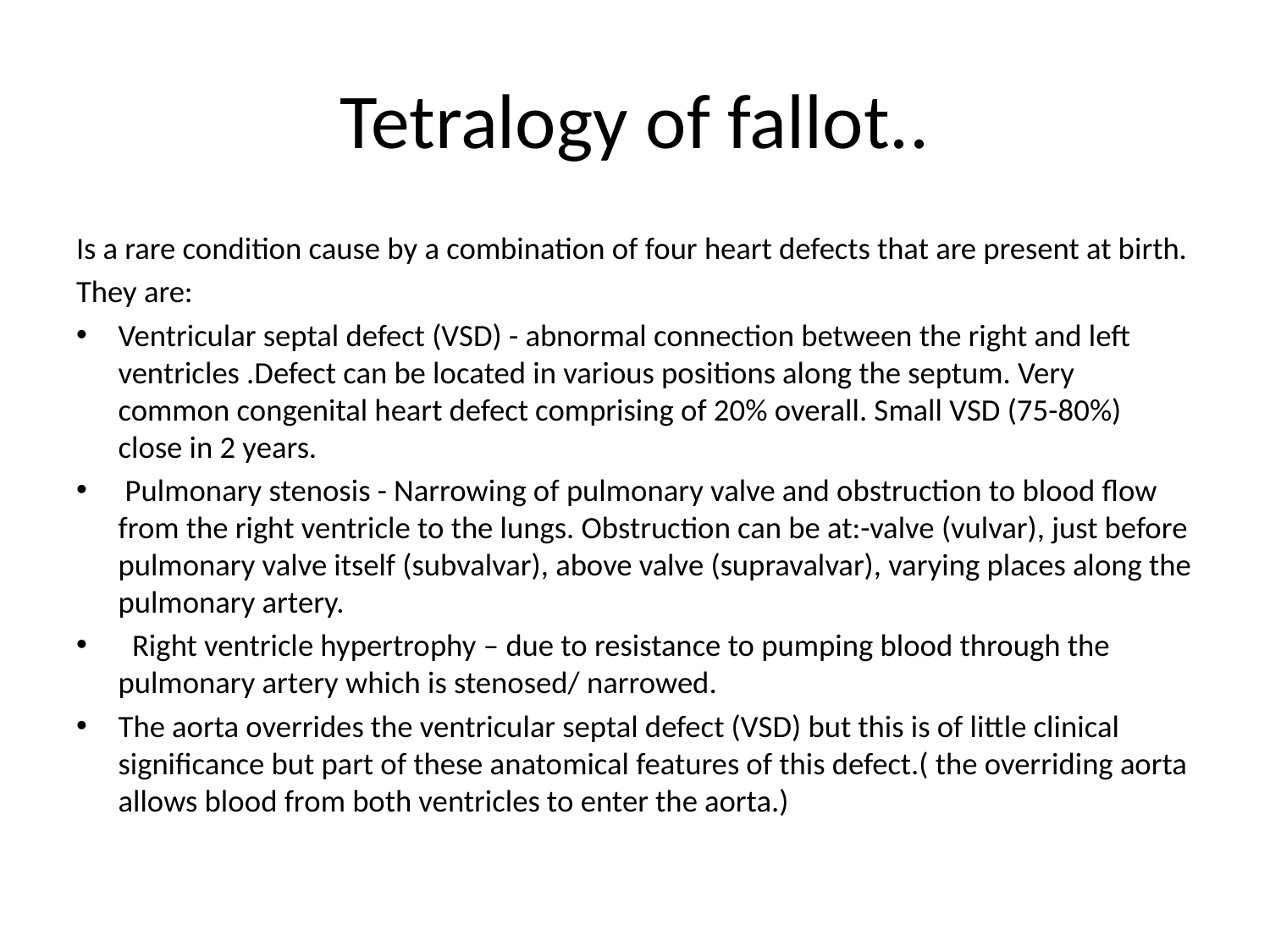

# Tetralogy of fallot..
Is a rare condition cause by a combination of four heart defects that are present at birth.
They are:
Ventricular septal defect (VSD) - abnormal connection between the right and left ventricles .Defect can be located in various positions along the septum. Very common congenital heart defect comprising of 20% overall. Small VSD (75-80%) close in 2 years.
 Pulmonary stenosis - Narrowing of pulmonary valve and obstruction to blood flow from the right ventricle to the lungs. Obstruction can be at:-valve (vulvar), just before pulmonary valve itself (subvalvar), above valve (supravalvar), varying places along the pulmonary artery.
  Right ventricle hypertrophy – due to resistance to pumping blood through the pulmonary artery which is stenosed/ narrowed.
The aorta overrides the ventricular septal defect (VSD) but this is of little clinical significance but part of these anatomical features of this defect.( the overriding aorta allows blood from both ventricles to enter the aorta.)